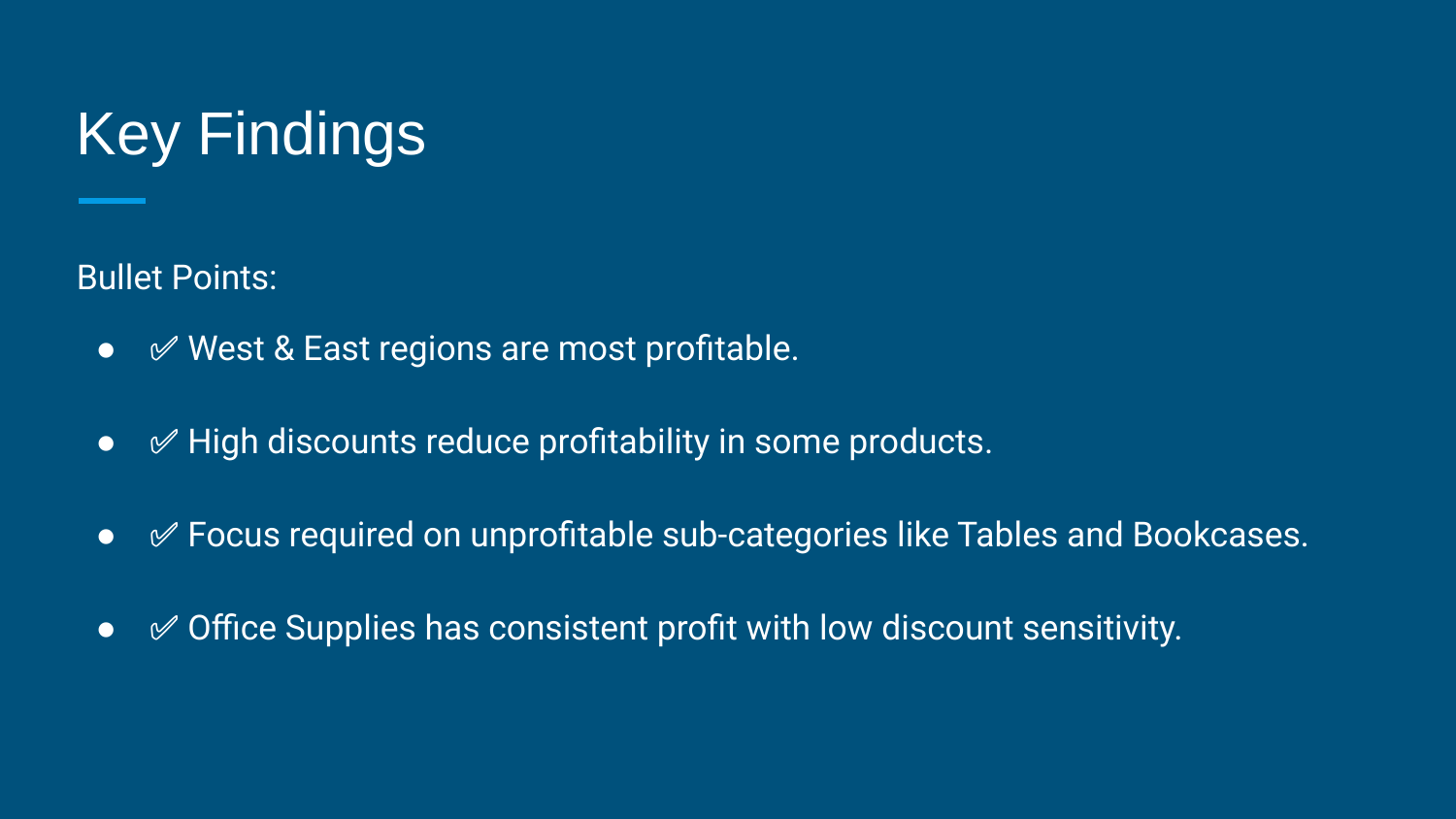

# Key Findings
Bullet Points:
✅ West & East regions are most profitable.
✅ High discounts reduce profitability in some products.
✅ Focus required on unprofitable sub-categories like Tables and Bookcases.
✅ Office Supplies has consistent profit with low discount sensitivity.